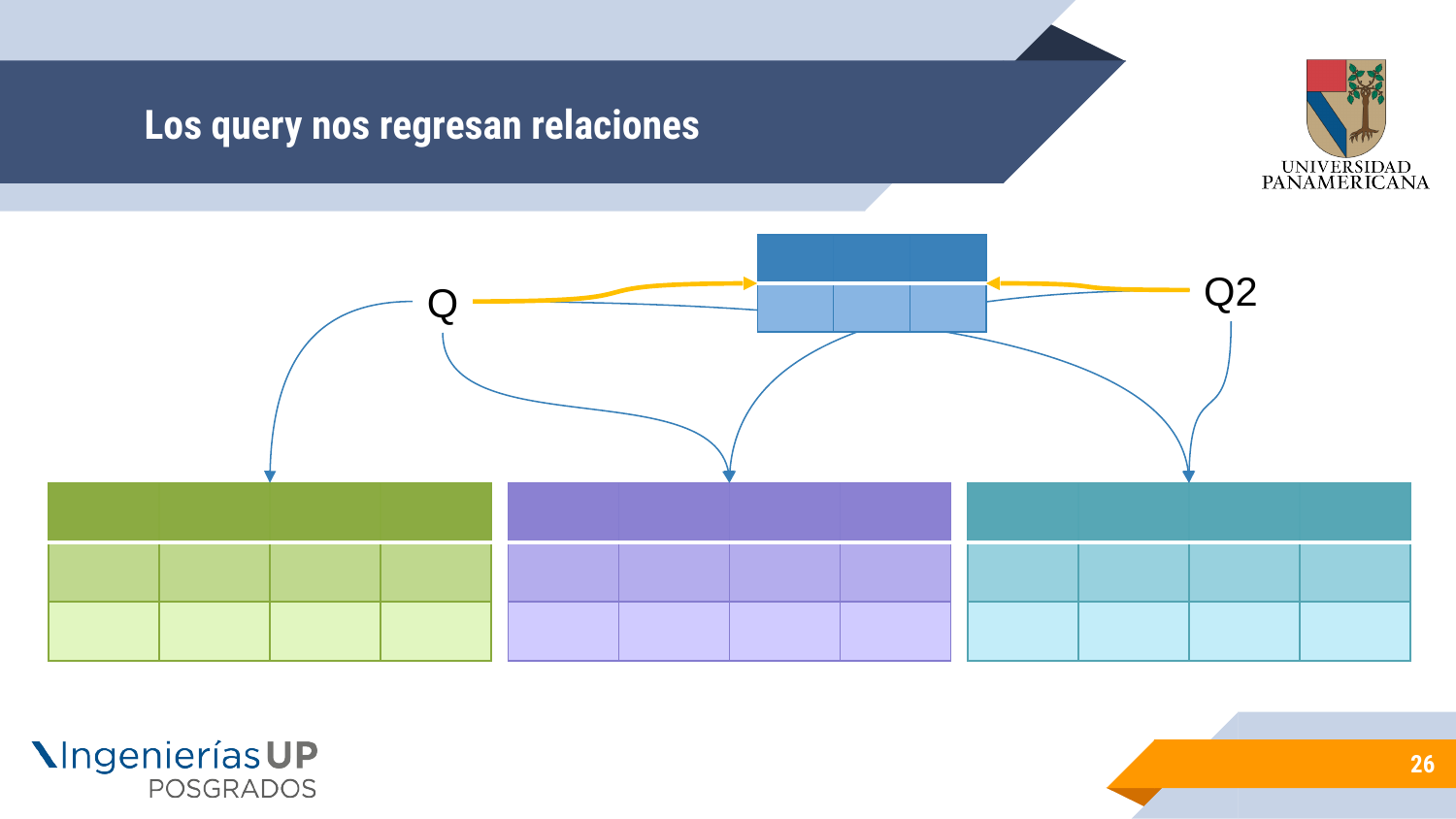

# Los query nos regresan relaciones
|  |  |  |
| --- | --- | --- |
|  |  |  |
Q2
Q
|  |  |  |  |
| --- | --- | --- | --- |
|  |  |  |  |
|  |  |  |  |
|  |  |  |  |
| --- | --- | --- | --- |
|  |  |  |  |
|  |  |  |  |
|  |  |  |  |
| --- | --- | --- | --- |
|  |  |  |  |
|  |  |  |  |
26